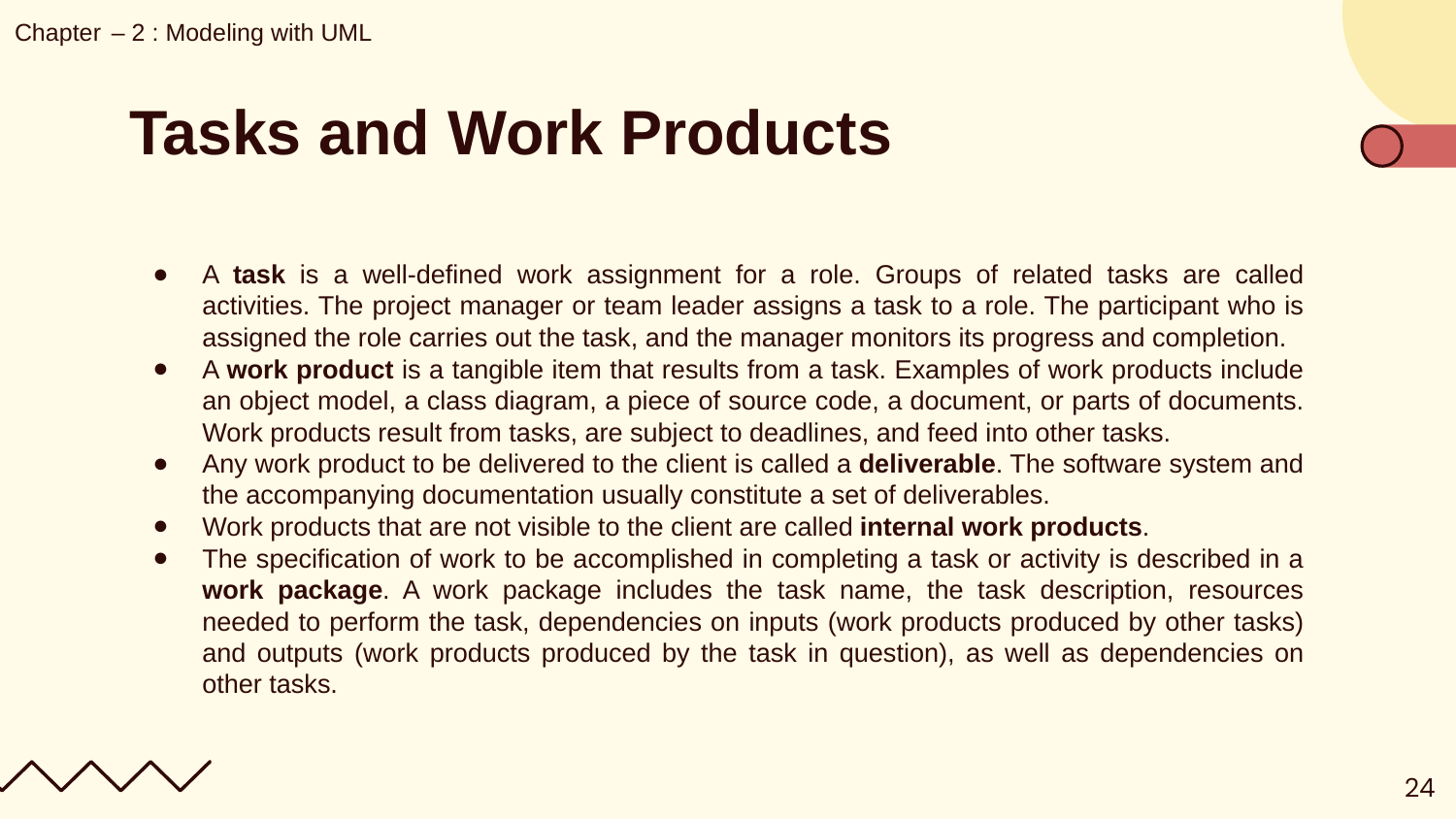

Chapter – 2 : Modeling with UML
# Tasks and Work Products
A task is a well-defined work assignment for a role. Groups of related tasks are called activities. The project manager or team leader assigns a task to a role. The participant who is assigned the role carries out the task, and the manager monitors its progress and completion.
A work product is a tangible item that results from a task. Examples of work products include an object model, a class diagram, a piece of source code, a document, or parts of documents. Work products result from tasks, are subject to deadlines, and feed into other tasks.
Any work product to be delivered to the client is called a deliverable. The software system and the accompanying documentation usually constitute a set of deliverables.
Work products that are not visible to the client are called internal work products.
The specification of work to be accomplished in completing a task or activity is described in a work package. A work package includes the task name, the task description, resources needed to perform the task, dependencies on inputs (work products produced by other tasks) and outputs (work products produced by the task in question), as well as dependencies on other tasks.
24